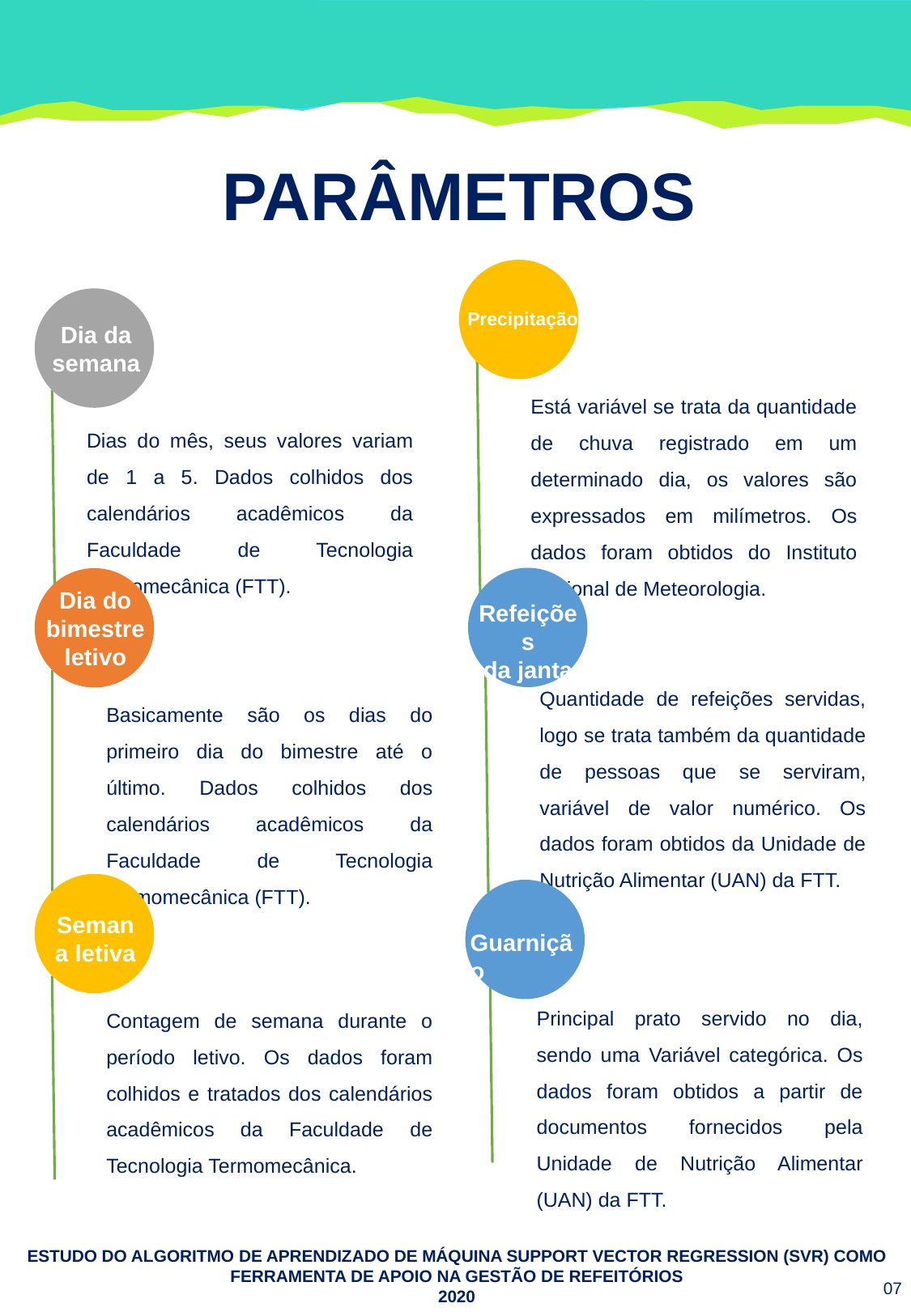

PARÂMETROS

Precipitação
Dia da semana
Está variável se trata da quantidade de chuva registrado em um determinado dia, os valores são expressados em milímetros. Os dados foram obtidos do Instituto Nacional de Meteorologia.
Dias do mês, seus valores variam de 1 a 5. Dados colhidos dos calendários acadêmicos da Faculdade de Tecnologia Termomecânica (FTT).

Dia do bimestre letivo
Refeições
da janta
Quantidade de refeições servidas, logo se trata também da quantidade de pessoas que se serviram, variável de valor numérico. Os dados foram obtidos da Unidade de Nutrição Alimentar (UAN) da FTT.
Basicamente são os dias do primeiro dia do bimestre até o último. Dados colhidos dos calendários acadêmicos da Faculdade de Tecnologia Termomecânica (FTT).

Semana letiva
Guarnição
Principal prato servido no dia, sendo uma Variável categórica. Os dados foram obtidos a partir de documentos fornecidos pela Unidade de Nutrição Alimentar (UAN) da FTT.
Contagem de semana durante o período letivo. Os dados foram colhidos e tratados dos calendários acadêmicos da Faculdade de Tecnologia Termomecânica.
ESTUDO DO ALGORITMO DE APRENDIZADO DE MÁQUINA SUPPORT VECTOR REGRESSION (SVR) COMO FERRAMENTA DE APOIO NA GESTÃO DE REFEITÓRIOS
2020
07